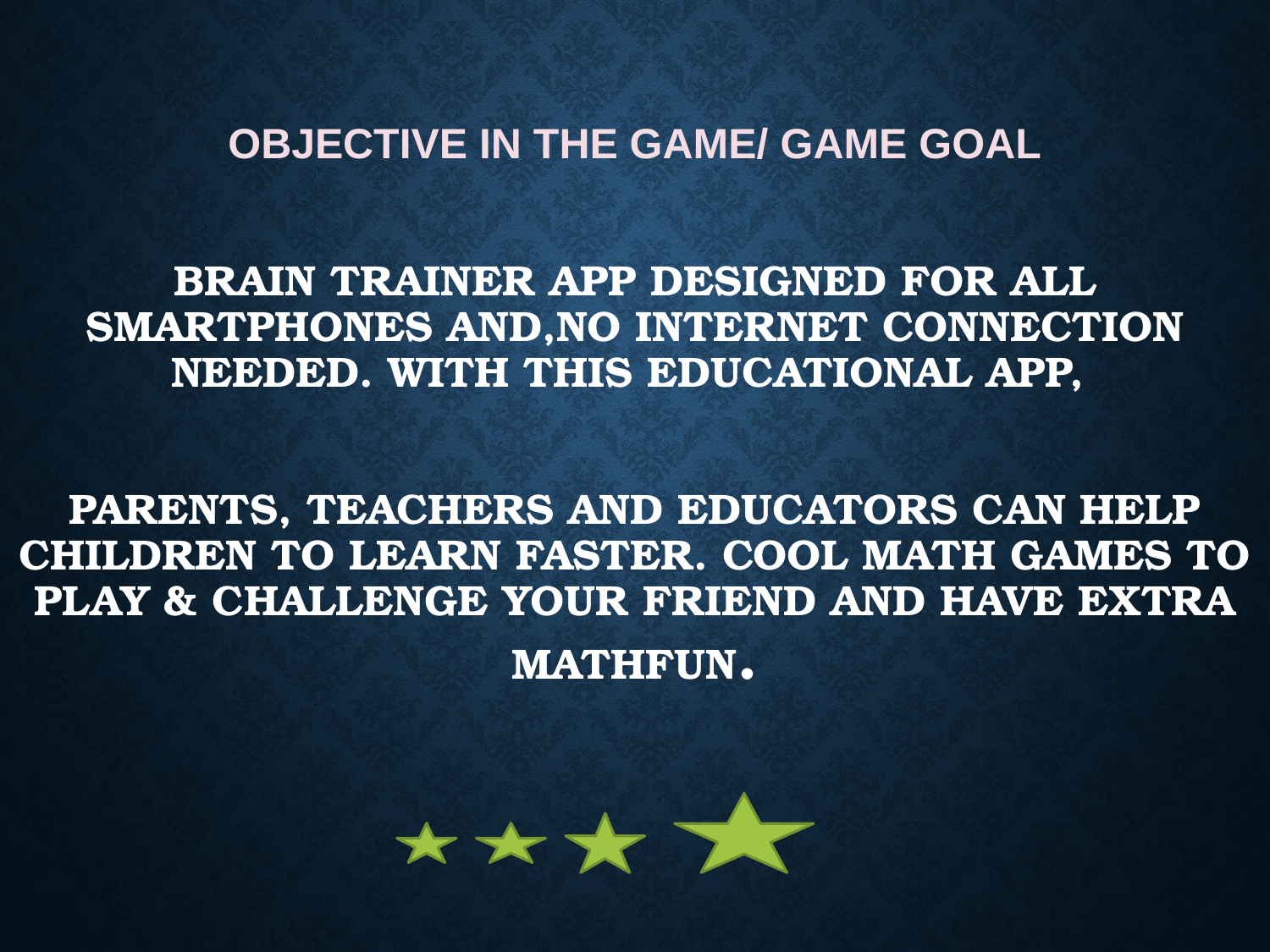

# Objective in the game/ Game goal Brain trainer app designed for all smartphones and,no internet connection needed. With this educational app, parents, teachers and educators can help children to learn faster. Cool math games to play & challenge your friend and have extra mathfun.